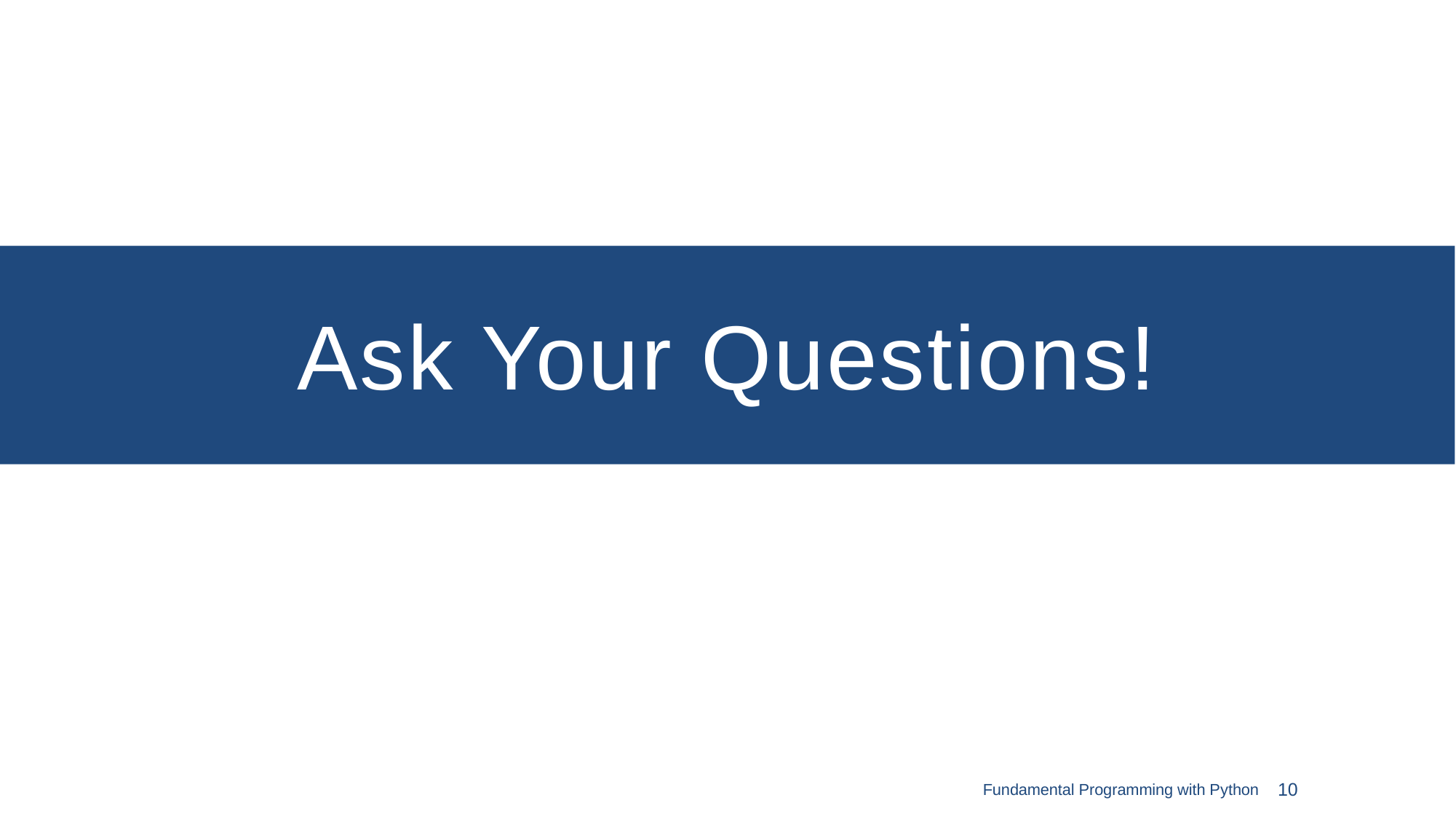

# Ask Your Questions!
Fundamental Programming with Python
10